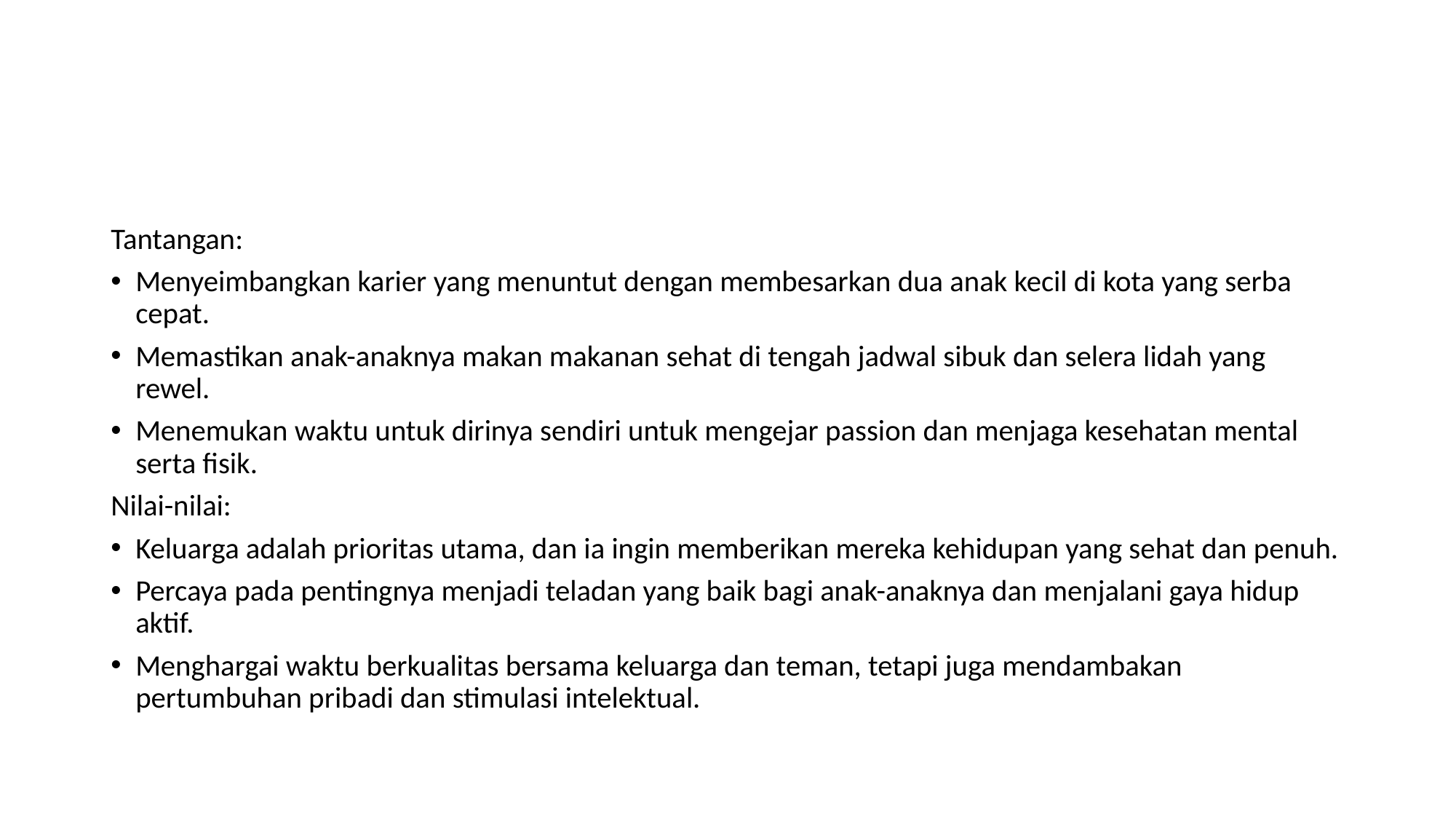

#
Tantangan:
Menyeimbangkan karier yang menuntut dengan membesarkan dua anak kecil di kota yang serba cepat.
Memastikan anak-anaknya makan makanan sehat di tengah jadwal sibuk dan selera lidah yang rewel.
Menemukan waktu untuk dirinya sendiri untuk mengejar passion dan menjaga kesehatan mental serta fisik.
Nilai-nilai:
Keluarga adalah prioritas utama, dan ia ingin memberikan mereka kehidupan yang sehat dan penuh.
Percaya pada pentingnya menjadi teladan yang baik bagi anak-anaknya dan menjalani gaya hidup aktif.
Menghargai waktu berkualitas bersama keluarga dan teman, tetapi juga mendambakan pertumbuhan pribadi dan stimulasi intelektual.